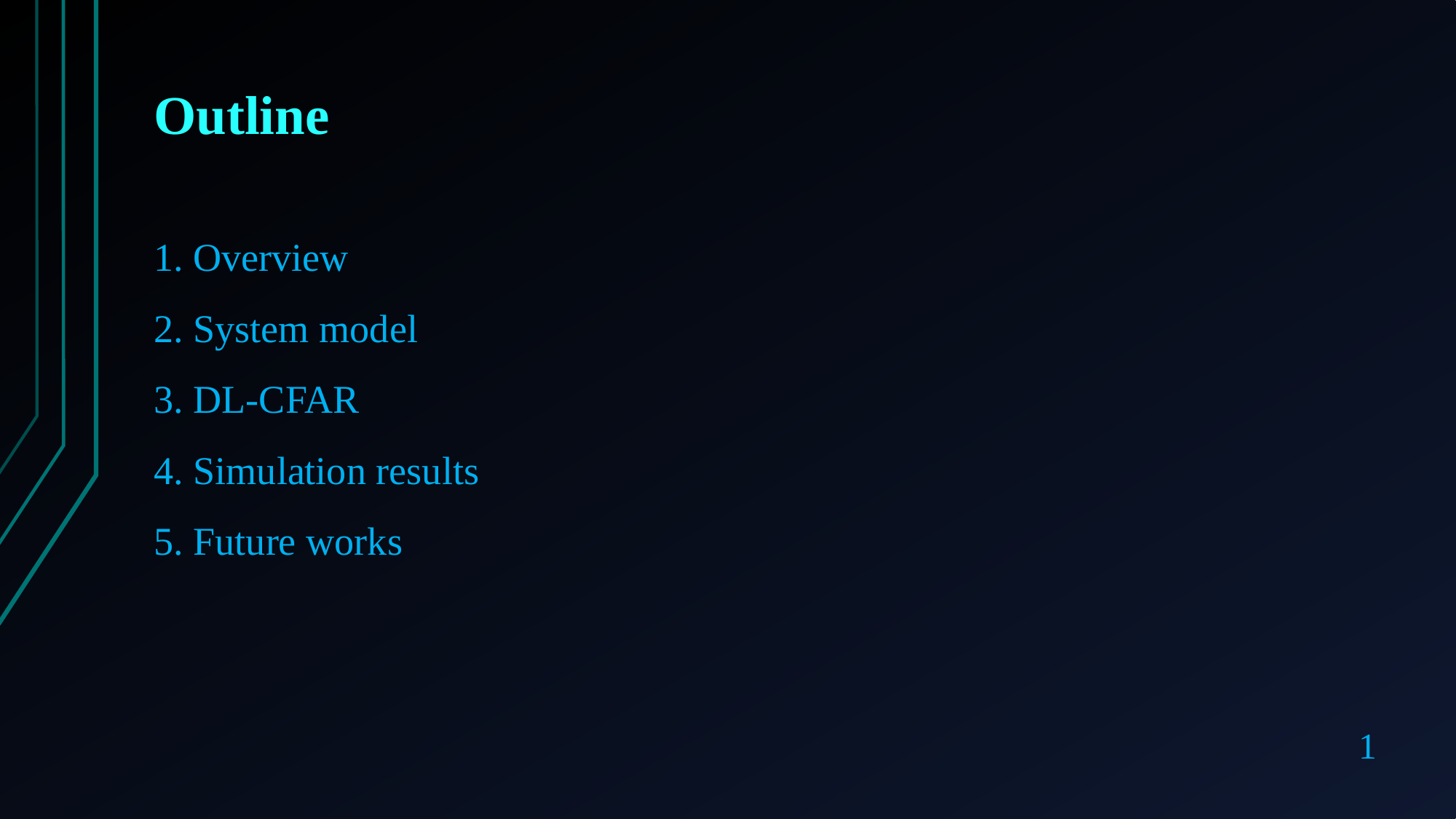

Outline
1. Overview
2. System model
3. DL-CFAR
4. Simulation results
5. Future works
1